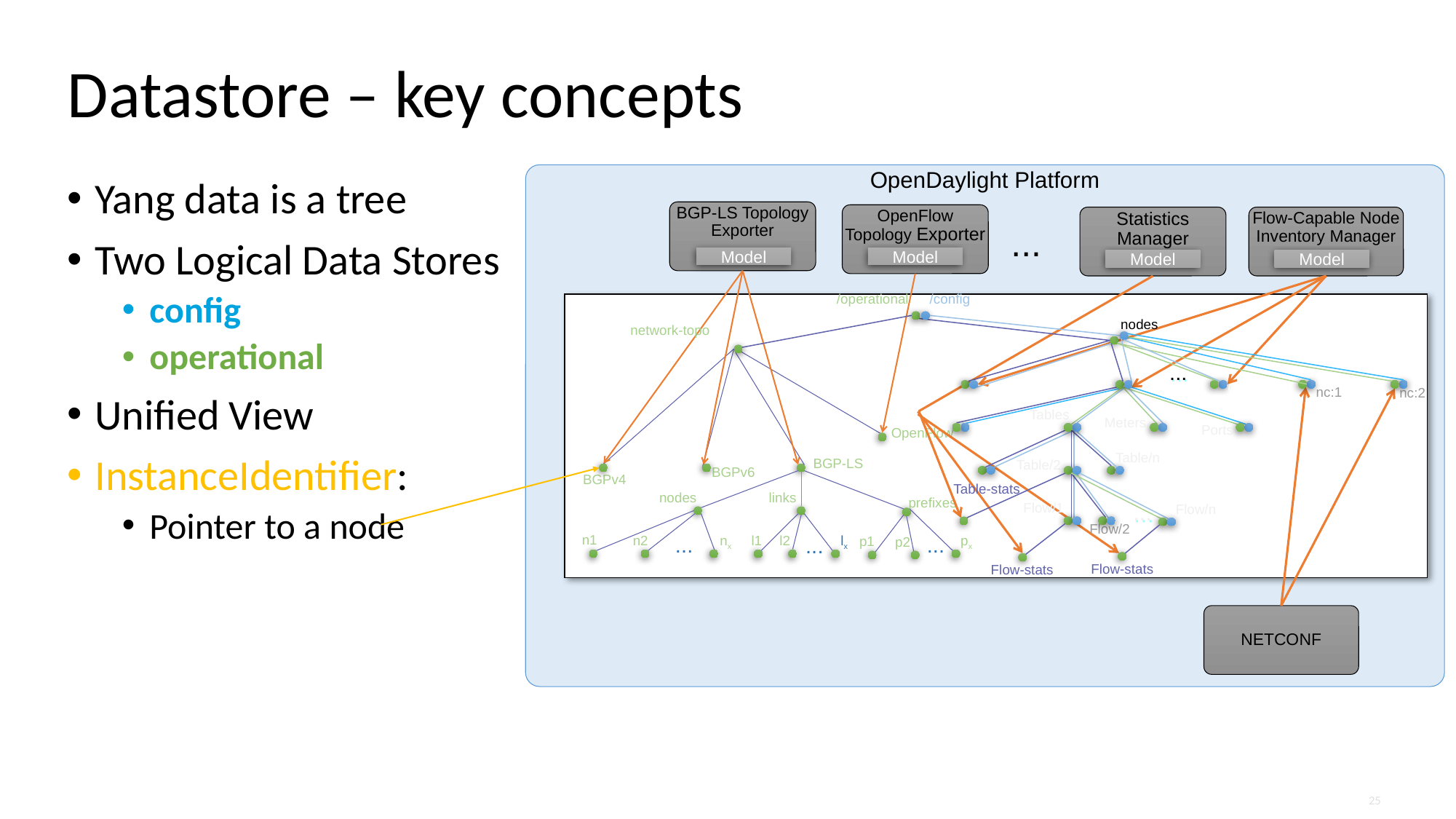

# Datastore – key concepts
OpenDaylight Platform
BGP-LS Topology Exporter

Model
OpenFlow Topology Exporter

Model
Statistics Manager

Model
Flow-Capable Node Inventory Manager

Model
...
MD-SAL
NETCONF
Yang data is a tree
Two Logical Data Stores
config
operational
Unified View
InstanceIdentifier:
Pointer to a node
/operational
/config

network-topo
nodes

nc:1
nc:2
...
of:1
of:2
Of:n

Tables
Meters
Ports

Table/n
Table/2

...
Flow/1
Flow/n

Flow/2
BGP-LS
BGPv6

BGPv4
nodes
links
prefixes

n1
lx
...
n2
...
nx
l1
l2
px
...

p1
p2

OpenFlow

Groups
Table/1

Flow-stats
Flow-stats
Table-stats
25